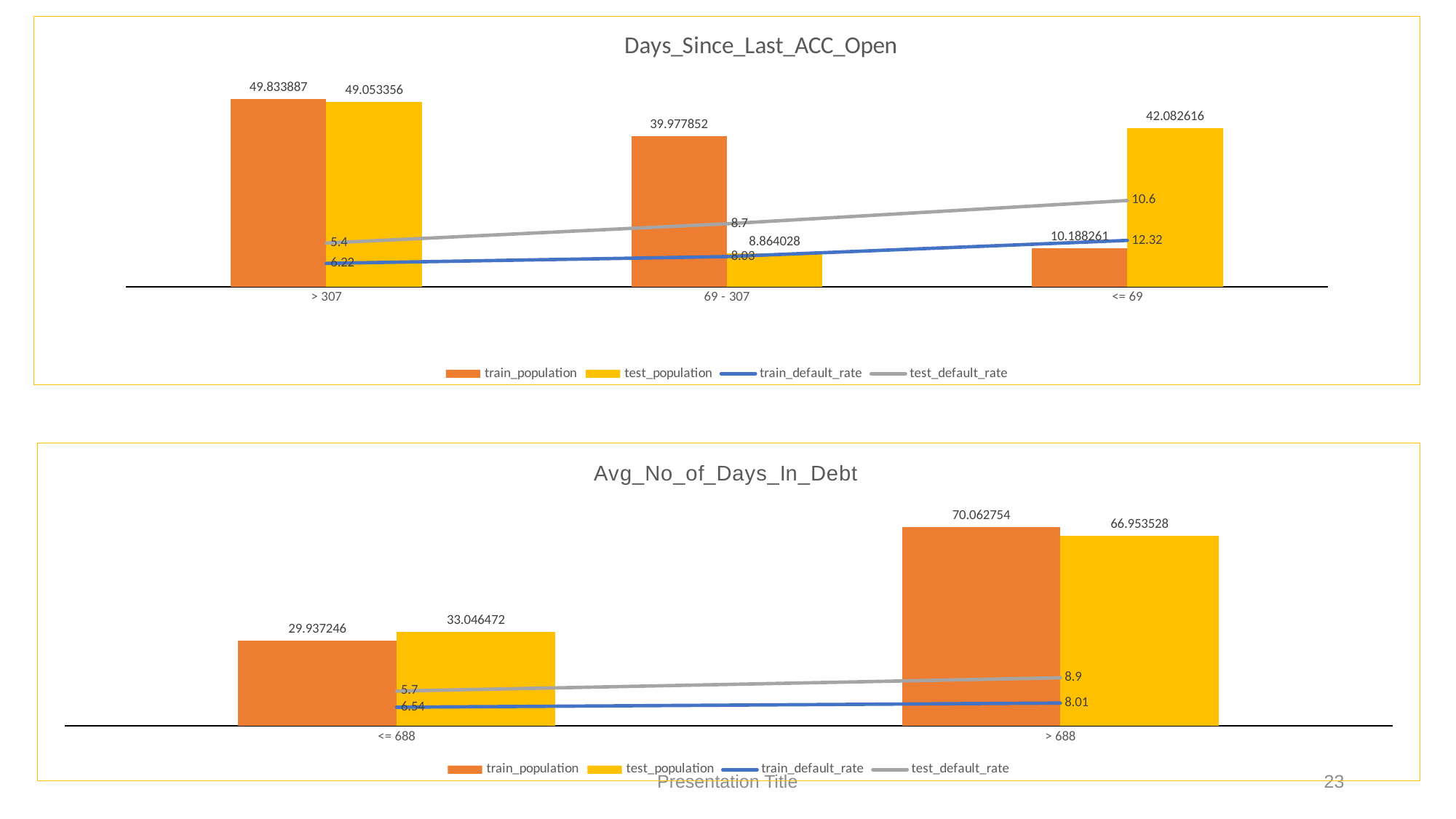

### Chart: Days_Since_Last_ACC_Open

| Category | train_population | test_population | train_default_rate | test_default_rate |
|---|---|---|---|---|
| > 307 | 49.833887 | 49.053356 | 6.22 | 5.4 |
| 69 - 307 | 39.977852 | 8.864028 | 8.03 | 8.7 |
| <= 69 | 10.188261 | 42.082616 | 12.32 | 10.6 |

### Chart: Avg_No_of_Days_In_Debt

| Category | train_population | test_population | train_default_rate | test_default_rate |
|---|---|---|---|---|
| <= 688 | 29.937246 | 33.046472 | 6.54 | 5.7 |
| > 688 | 70.062754 | 66.953528 | 8.01 | 8.9 |
Presentation Title
23